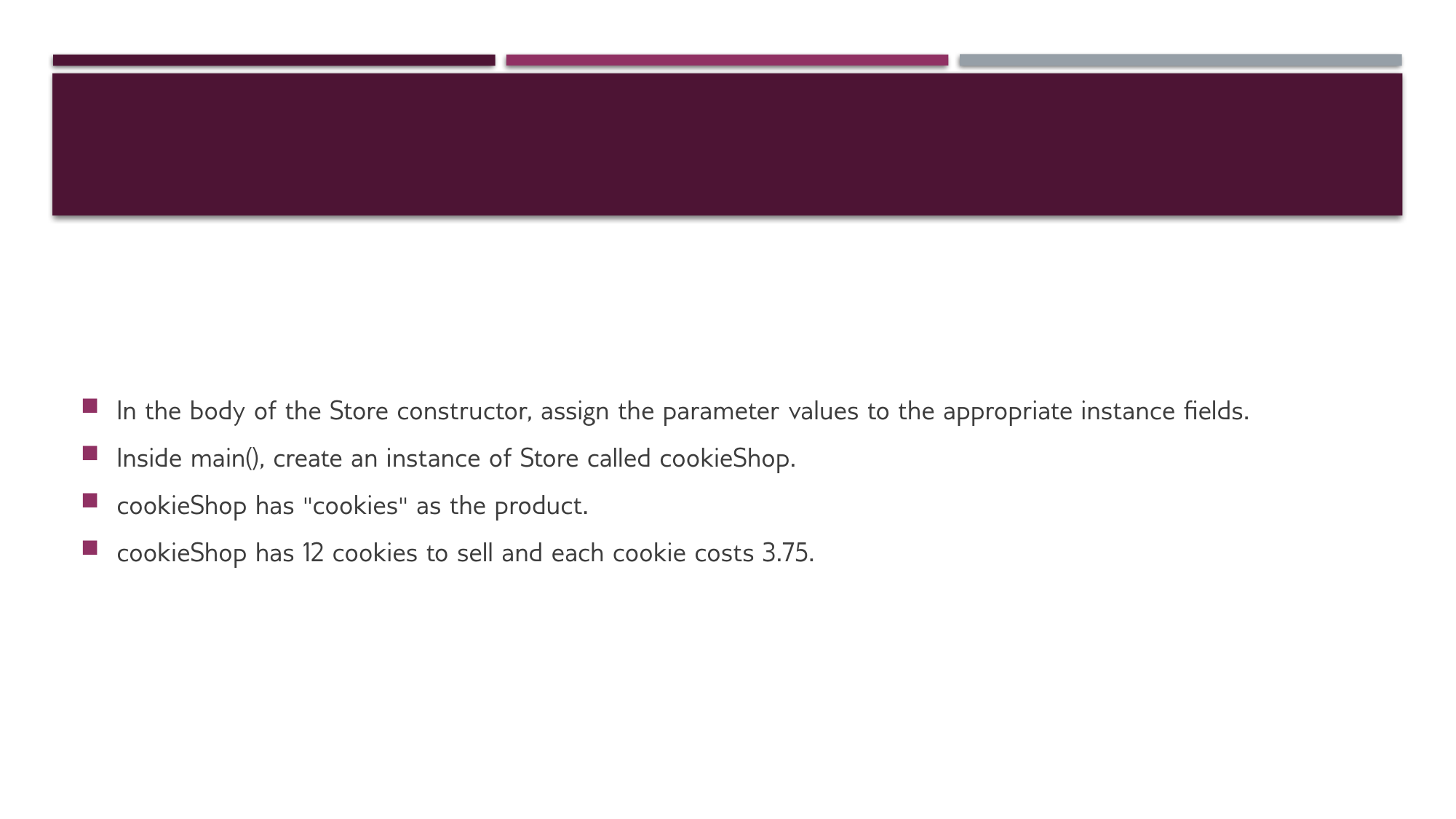

#
In the body of the Store constructor, assign the parameter values to the appropriate instance fields.
Inside main(), create an instance of Store called cookieShop.
cookieShop has "cookies" as the product.
cookieShop has 12 cookies to sell and each cookie costs 3.75.